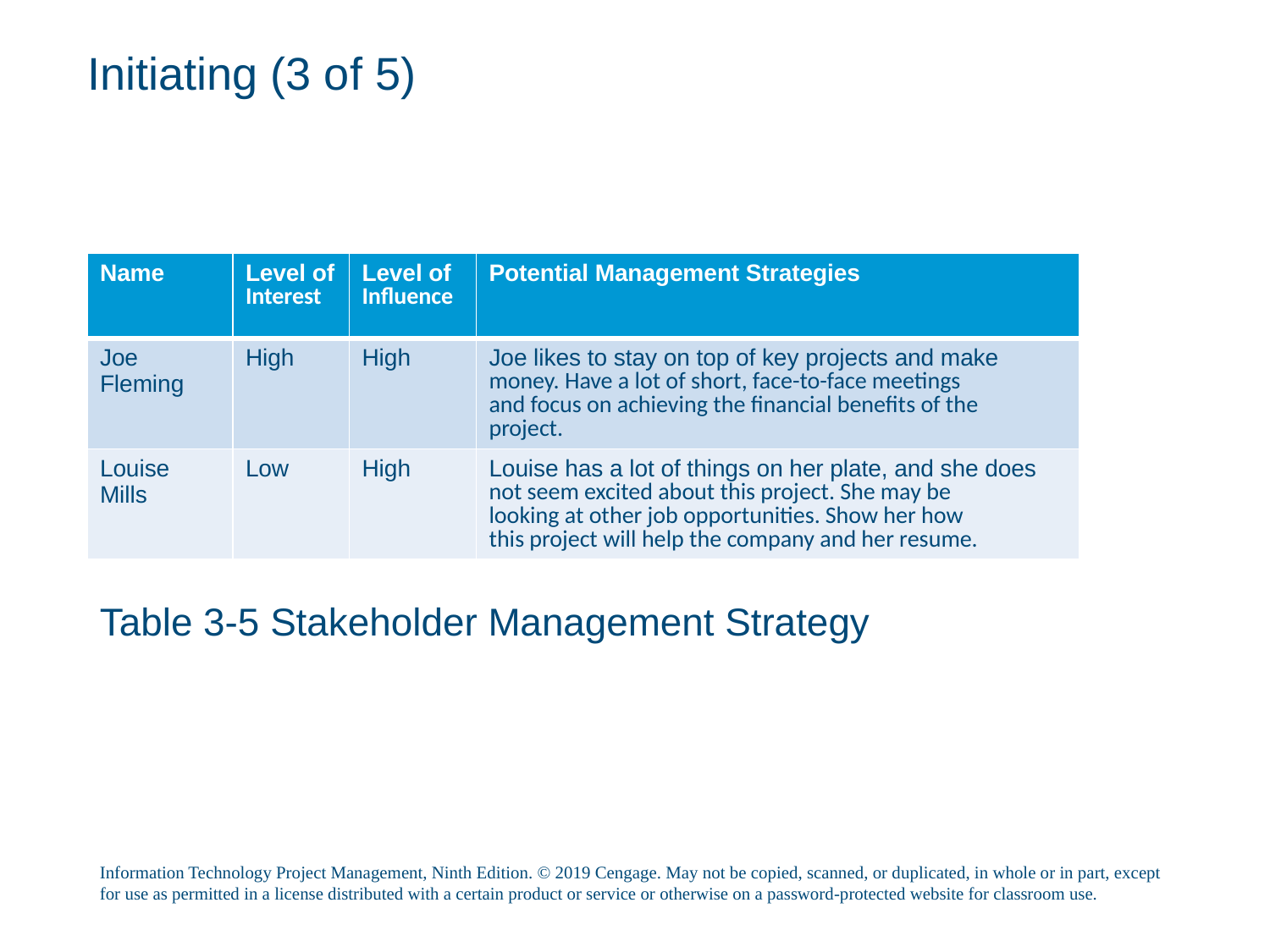

# Initiating (3 of 5)
| Name | Level of Interest | Level of Influence | Potential Management Strategies |
| --- | --- | --- | --- |
| Joe Fleming | High | High | Joe likes to stay on top of key projects and make money. Have a lot of short, face-to-face meetings and focus on achieving the financial benefits of the project. |
| Louise Mills | Low | High | Louise has a lot of things on her plate, and she does not seem excited about this project. She may be looking at other job opportunities. Show her how this project will help the company and her resume. |
Table 3-5 Stakeholder Management Strategy
Information Technology Project Management, Ninth Edition. © 2019 Cengage. May not be copied, scanned, or duplicated, in whole or in part, except for use as permitted in a license distributed with a certain product or service or otherwise on a password-protected website for classroom use.